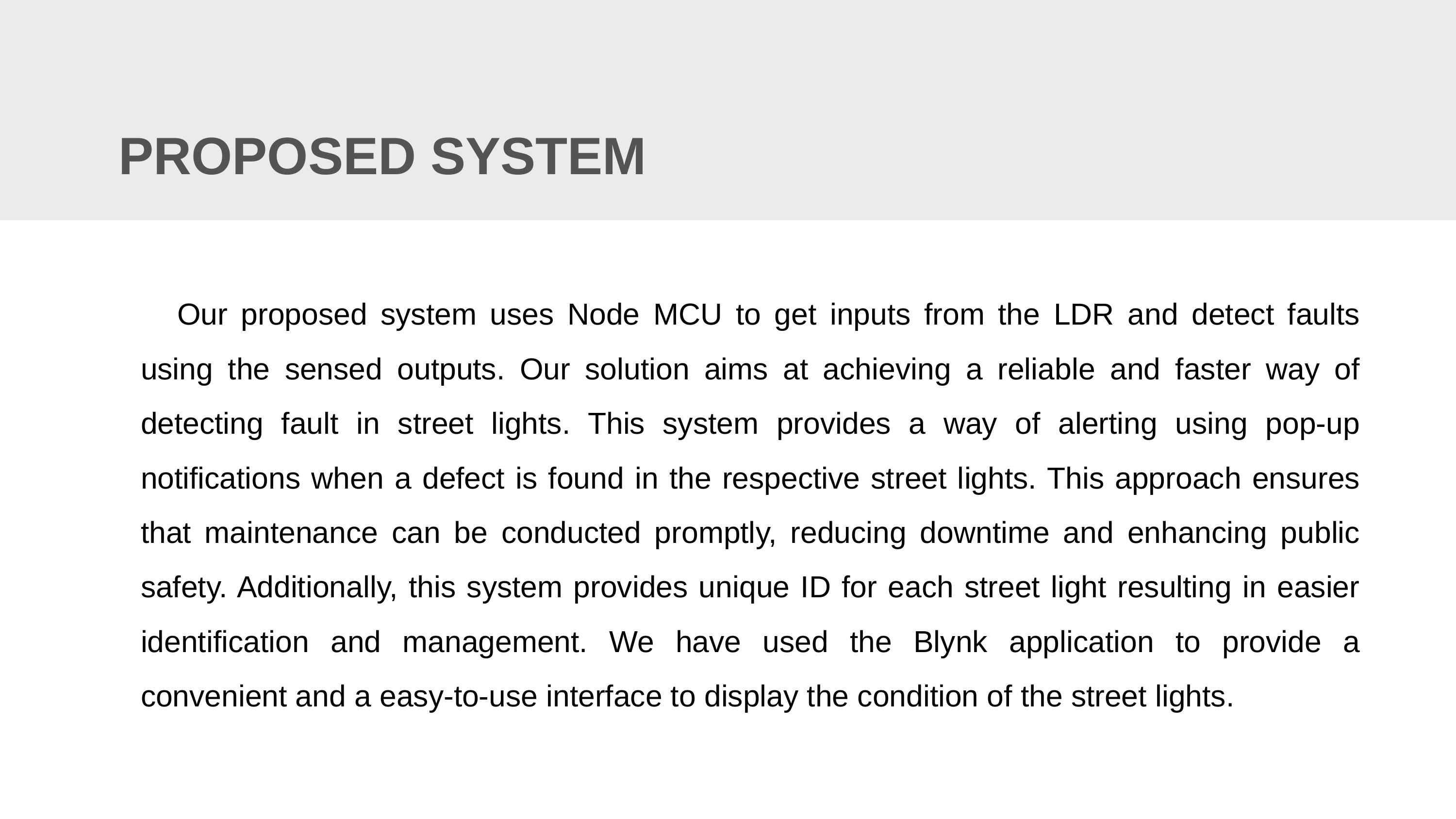

PROPOSED SYSTEM
Our proposed system uses Node MCU to get inputs from the LDR and detect faults using the sensed outputs. Our solution aims at achieving a reliable and faster way of detecting fault in street lights. This system provides a way of alerting using pop-up notifications when a defect is found in the respective street lights. This approach ensures that maintenance can be conducted promptly, reducing downtime and enhancing public safety. Additionally, this system provides unique ID for each street light resulting in easier identification and management. We have used the Blynk application to provide a convenient and a easy-to-use interface to display the condition of the street lights.